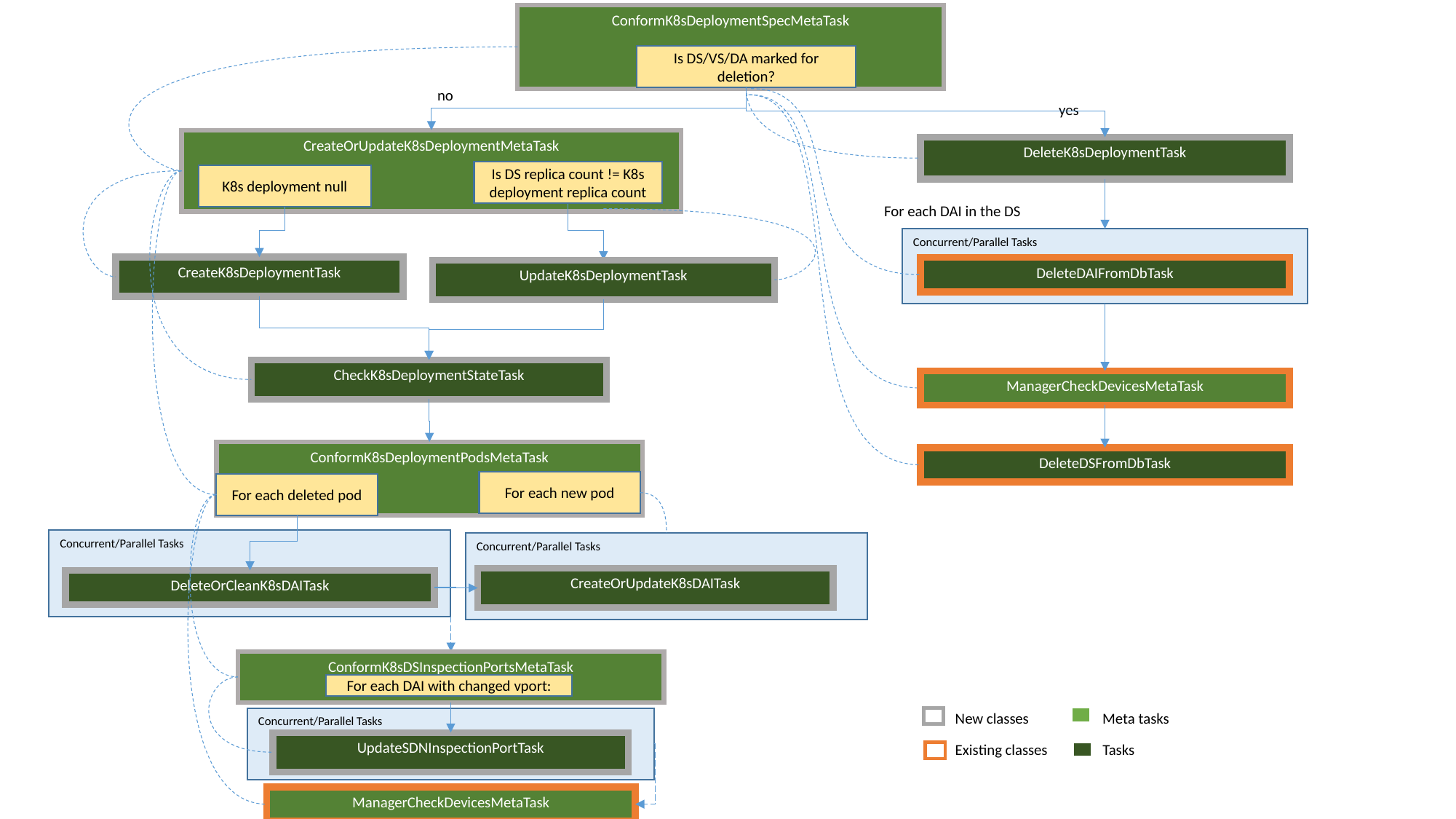

ConformK8sDeploymentSpecMetaTask
Is DS/VS/DA marked for deletion?
no
yes
CreateOrUpdateK8sDeploymentMetaTask
DeleteK8sDeploymentTask
Is DS replica count != K8s deployment replica count
K8s deployment null
For each DAI in the DS
Concurrent/Parallel Tasks
CreateK8sDeploymentTask
DeleteDAIFromDbTask
UpdateK8sDeploymentTask
CheckK8sDeploymentStateTask
ManagerCheckDevicesMetaTask
ConformK8sDeploymentPodsMetaTask
DeleteDSFromDbTask
For each new pod
For each deleted pod
Concurrent/Parallel Tasks
Concurrent/Parallel Tasks
CreateOrUpdateK8sDAITask
DeleteOrCleanK8sDAITask
ConformK8sDSInspectionPortsMetaTask
For each DAI with changed vport:
New classes
Meta tasks

Concurrent/Parallel Tasks
UpdateSDNInspectionPortTask
Existing classes
Tasks

ManagerCheckDevicesMetaTask